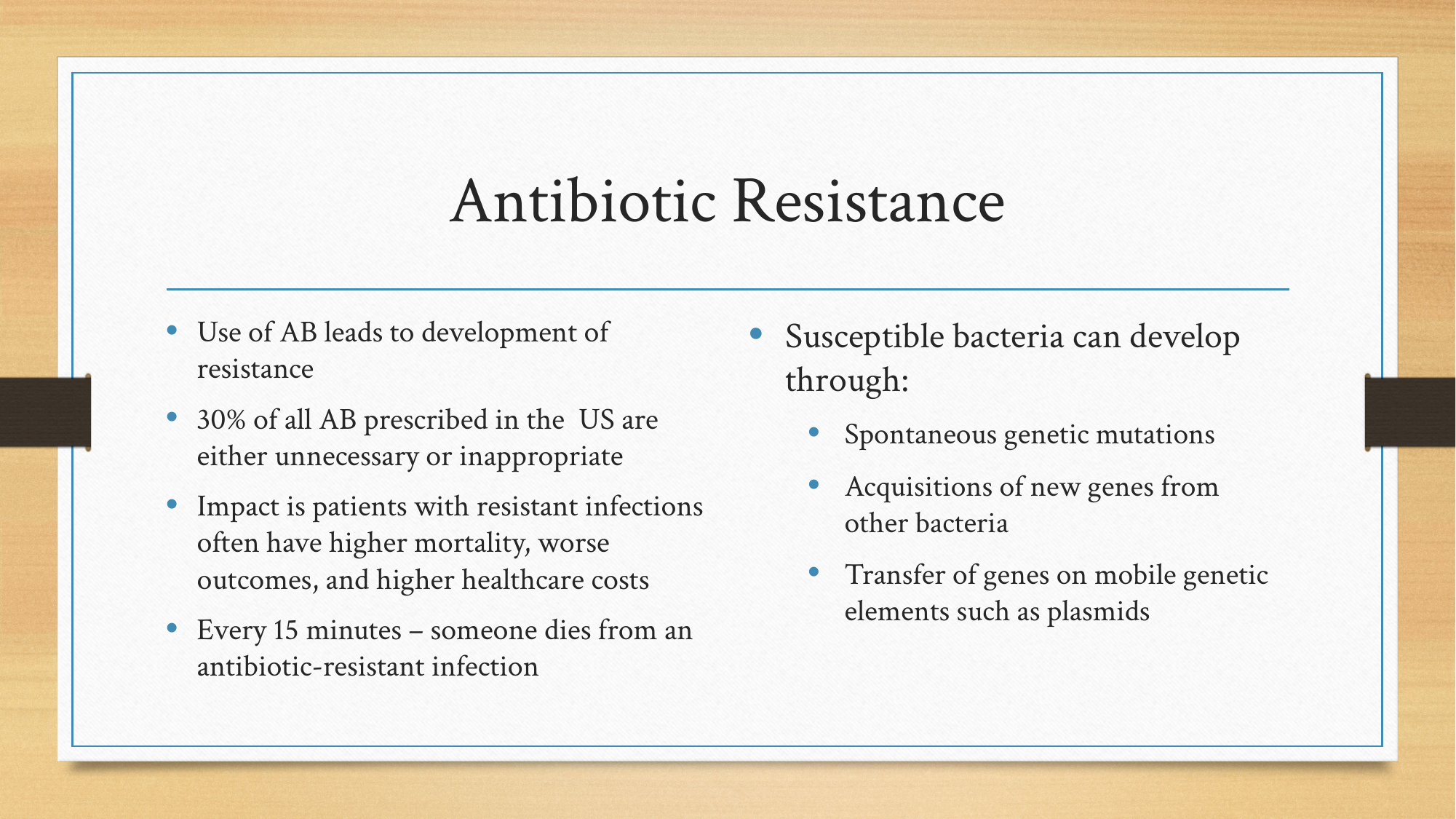

# Antibiotic Resistance
Use of AB leads to development of resistance
30% of all AB prescribed in the  US are either unnecessary or inappropriate
Impact is patients with resistant infections often have higher mortality, worse outcomes, and higher healthcare costs
Every 15 minutes – someone dies from an antibiotic-resistant infection

Susceptible bacteria can develop through:
Spontaneous genetic mutations
Acquisitions of new genes from other bacteria
Transfer of genes on mobile genetic elements such as plasmids